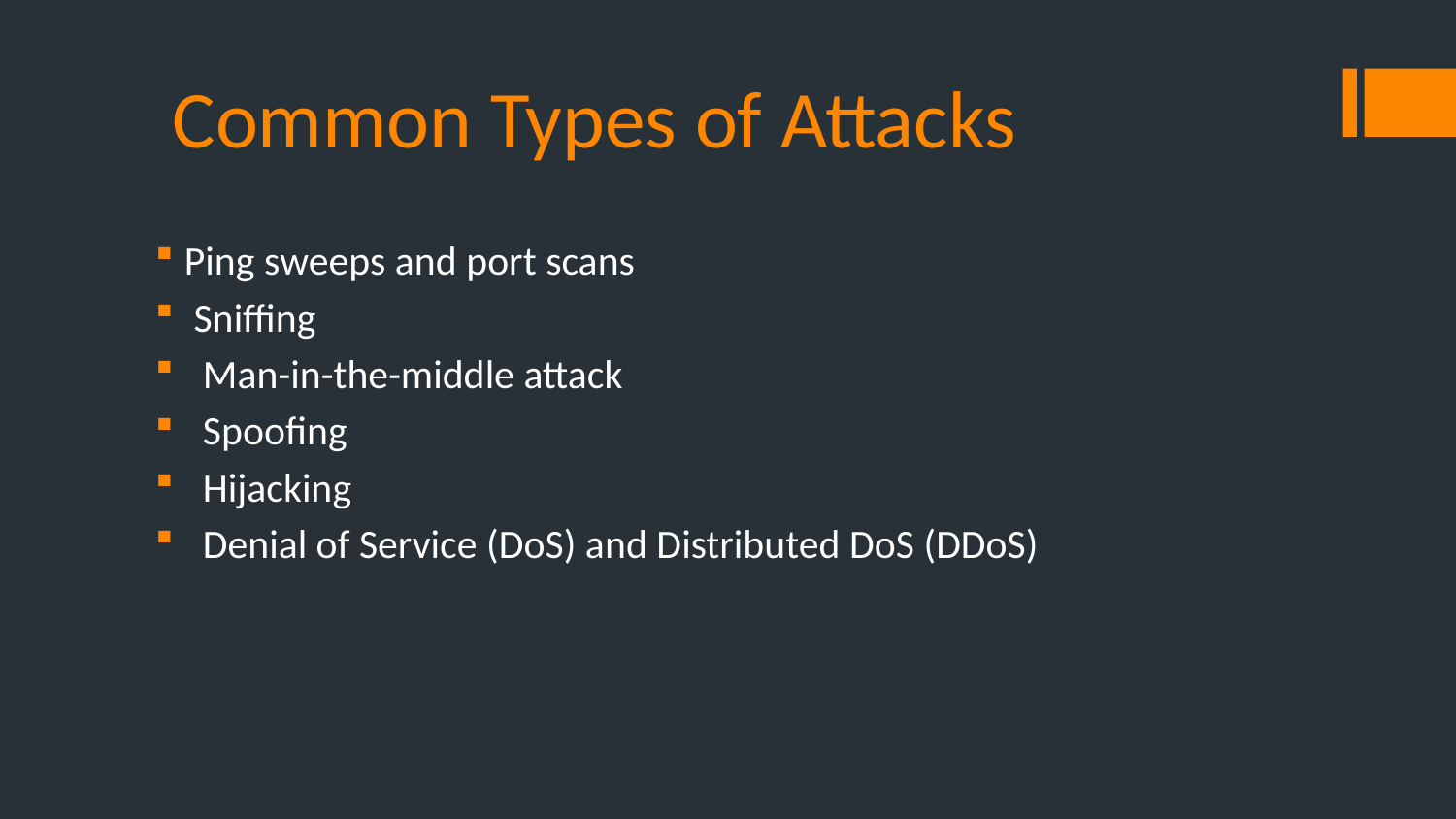

# Common Types of Attacks
Ping sweeps and port scans
 Sniffing
  Man-in-the-middle attack
  Spoofing
  Hijacking
  Denial of Service (DoS) and Distributed DoS (DDoS)